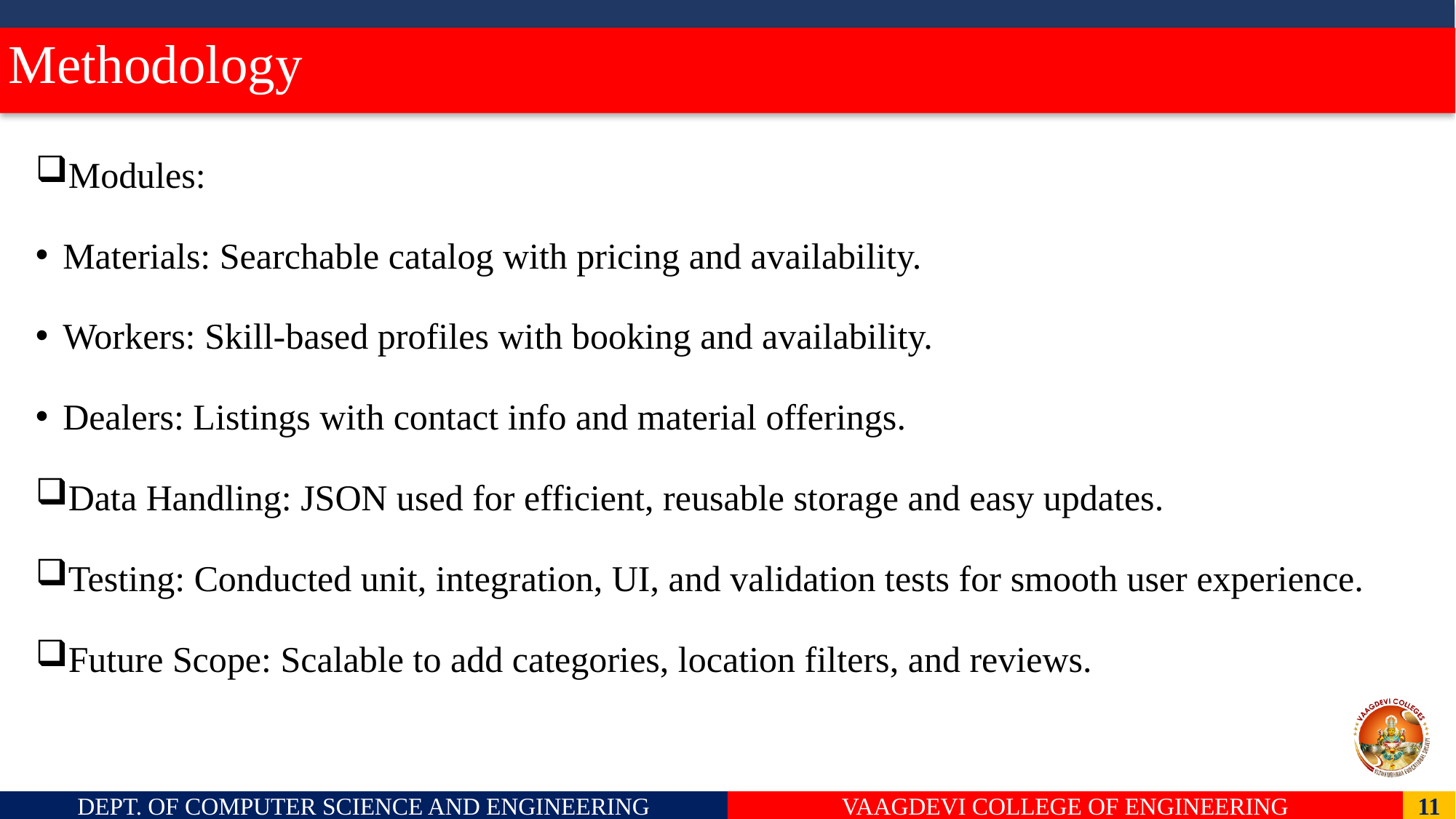

# Methodology
Modules:
Materials: Searchable catalog with pricing and availability.
Workers: Skill-based profiles with booking and availability.
Dealers: Listings with contact info and material offerings.
Data Handling: JSON used for efficient, reusable storage and easy updates.
Testing: Conducted unit, integration, UI, and validation tests for smooth user experience.
Future Scope: Scalable to add categories, location filters, and reviews.